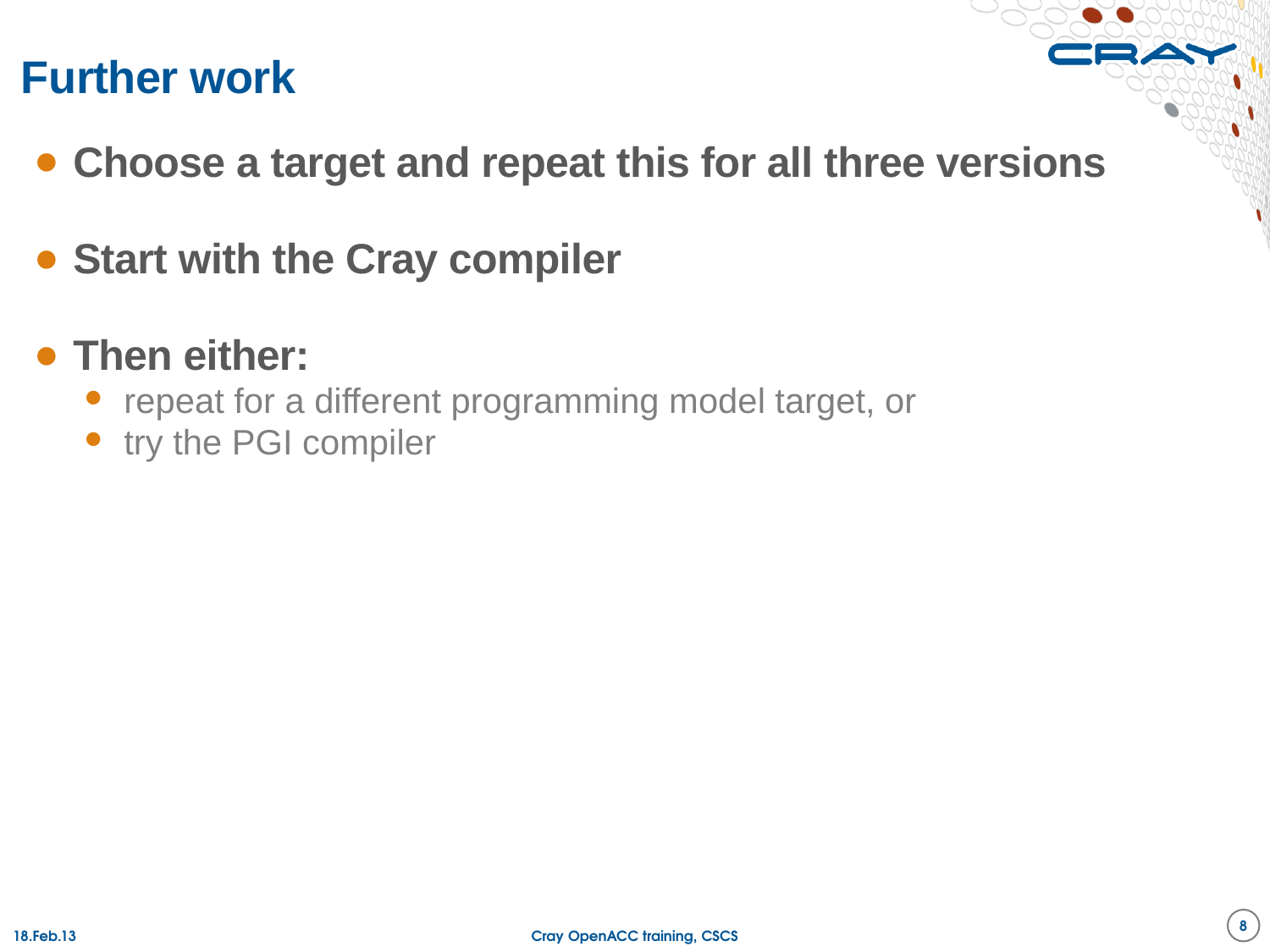

# Further work
Choose a target and repeat this for all three versions

Start with the Cray compiler

Then either:
repeat for a different programming model target, or
try the PGI compiler

8
18.Feb.13
Cray OpenACC training, CSCS